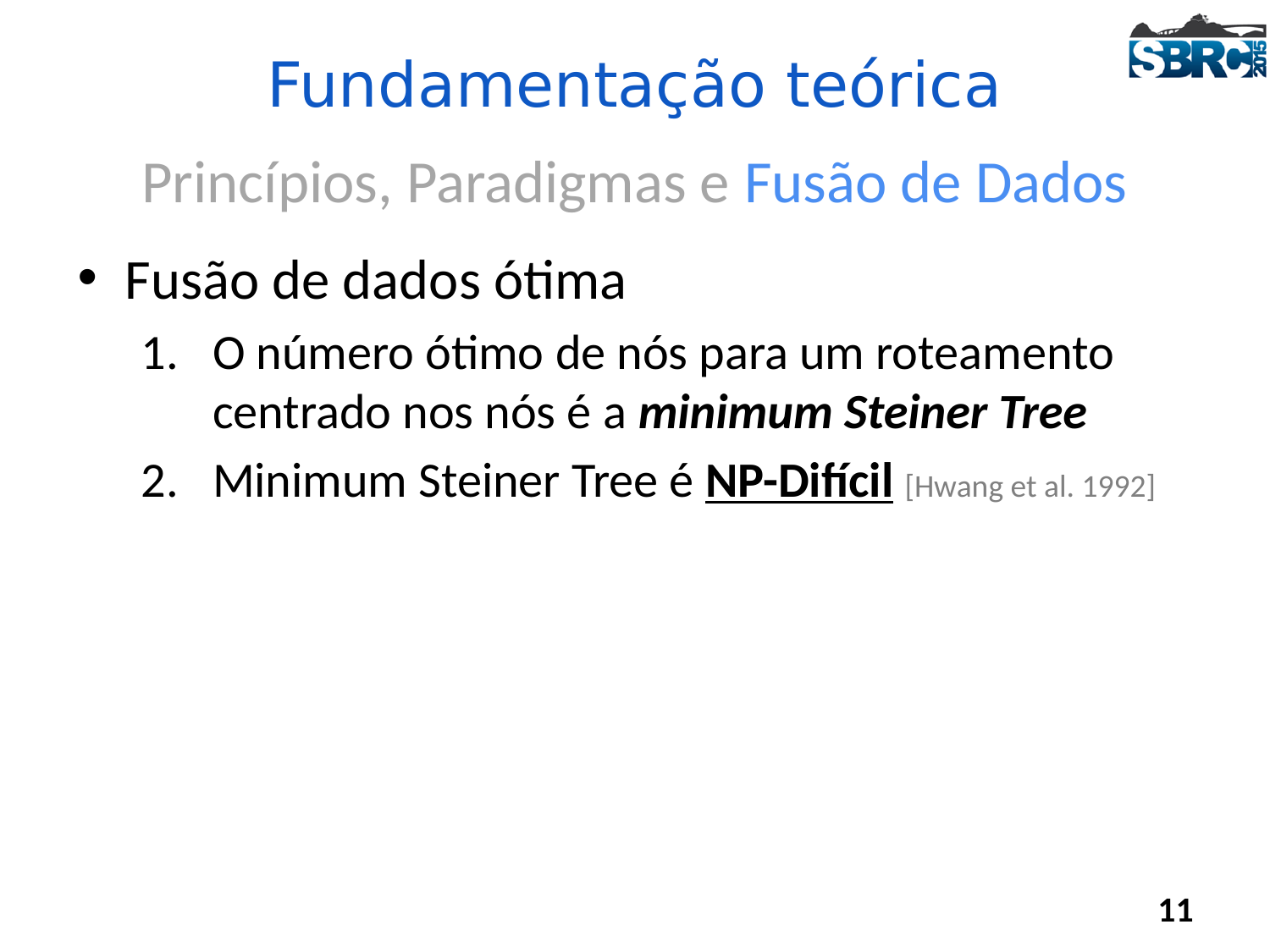

# Fundamentação teórica
Princípios, Paradigmas e Fusão de Dados
Fusão de dados ótima
O número ótimo de nós para um roteamento centrado nos nós é a minimum Steiner Tree
Minimum Steiner Tree é NP-Difícil [Hwang et al. 1992]
11